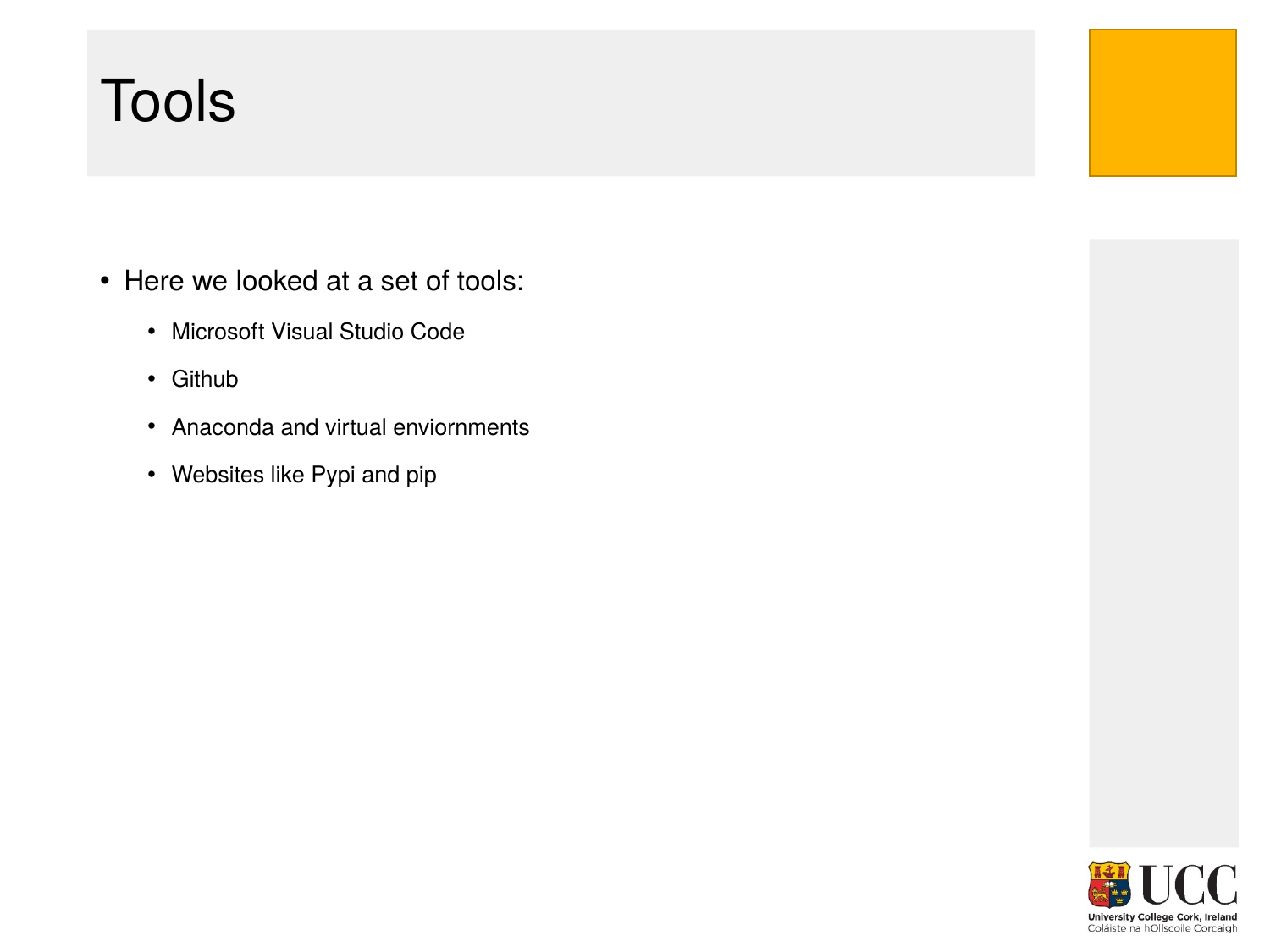

# Tools
Here we looked at a set of tools:
Microsoft Visual Studio Code
Github
Anaconda and virtual enviornments
Websites like Pypi and pip